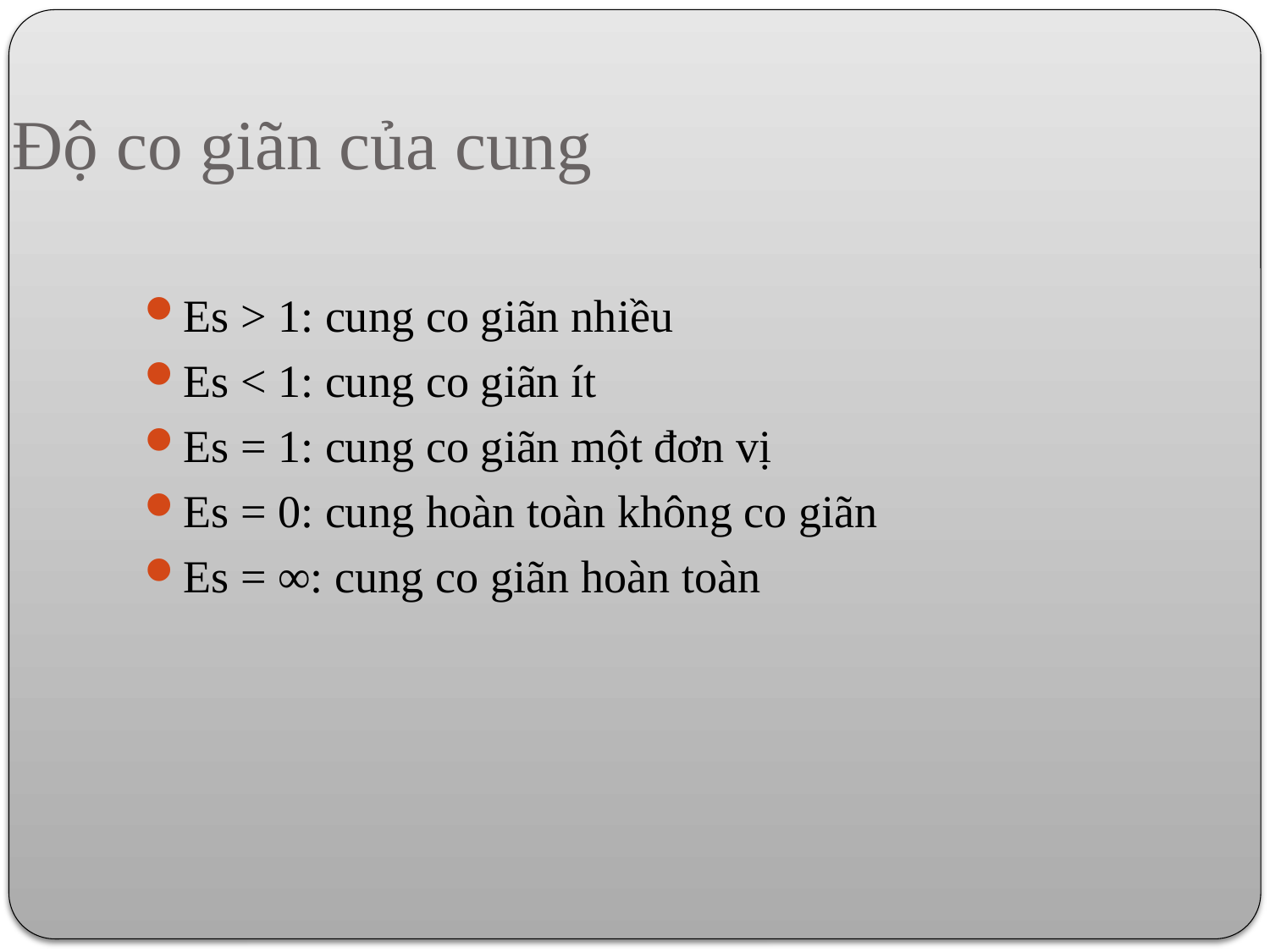

Độ co giãn của cung
Es > 1: cung co giãn nhiều
Es < 1: cung co giãn ít
Es = 1: cung co giãn một đơn vị
Es = 0: cung hoàn toàn không co giãn
Es = ∞: cung co giãn hoàn toàn